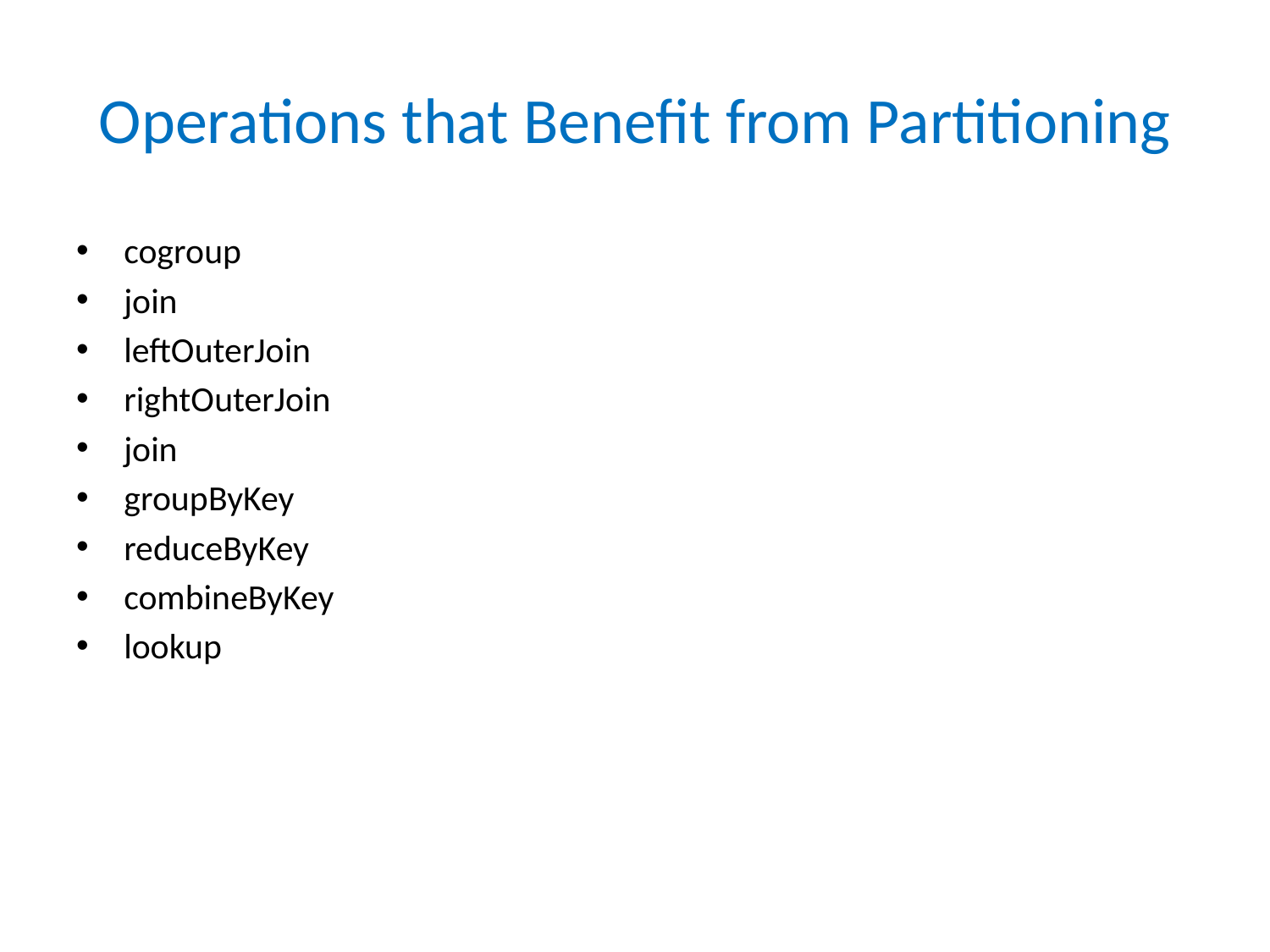

# Operations that Benefit from Partitioning
cogroup
join
leftOuterJoin
rightOuterJoin
join
groupByKey
reduceByKey
combineByKey
lookup